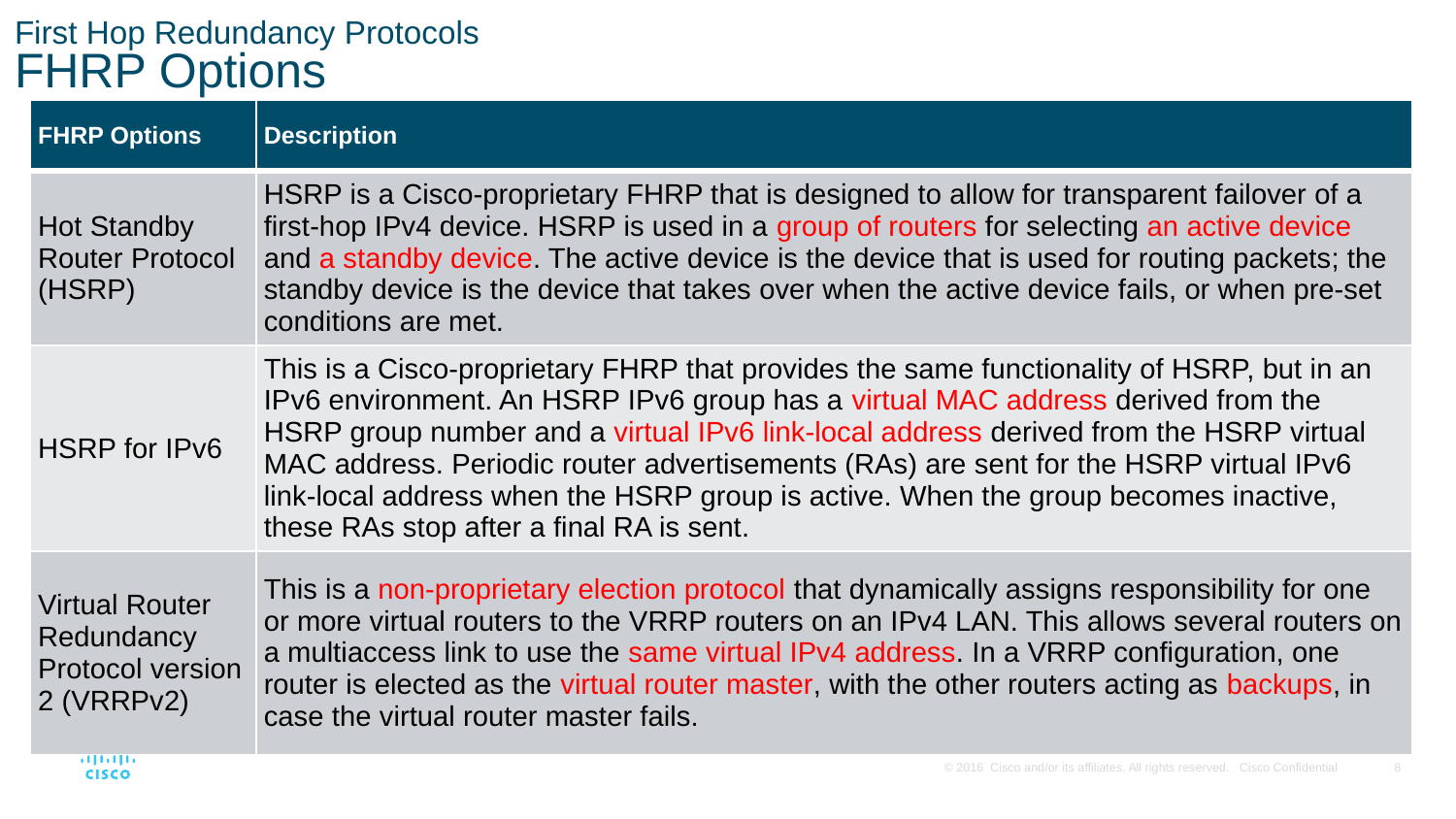

# First Hop Redundancy Protocols FHRP Options
| FHRP Options | Description |
| --- | --- |
| Hot Standby Router Protocol (HSRP) | HSRP is a Cisco-proprietary FHRP that is designed to allow for transparent failover of a first-hop IPv4 device. HSRP is used in a group of routers for selecting an active device and a standby device. The active device is the device that is used for routing packets; the standby device is the device that takes over when the active device fails, or when pre-set conditions are met. |
| HSRP for IPv6 | This is a Cisco-proprietary FHRP that provides the same functionality of HSRP, but in an IPv6 environment. An HSRP IPv6 group has a virtual MAC address derived from the HSRP group number and a virtual IPv6 link-local address derived from the HSRP virtual MAC address. Periodic router advertisements (RAs) are sent for the HSRP virtual IPv6 link-local address when the HSRP group is active. When the group becomes inactive, these RAs stop after a final RA is sent. |
| Virtual Router Redundancy Protocol version 2 (VRRPv2) | This is a non-proprietary election protocol that dynamically assigns responsibility for one or more virtual routers to the VRRP routers on an IPv4 LAN. This allows several routers on a multiaccess link to use the same virtual IPv4 address. In a VRRP configuration, one router is elected as the virtual router master, with the other routers acting as backups, in case the virtual router master fails. |